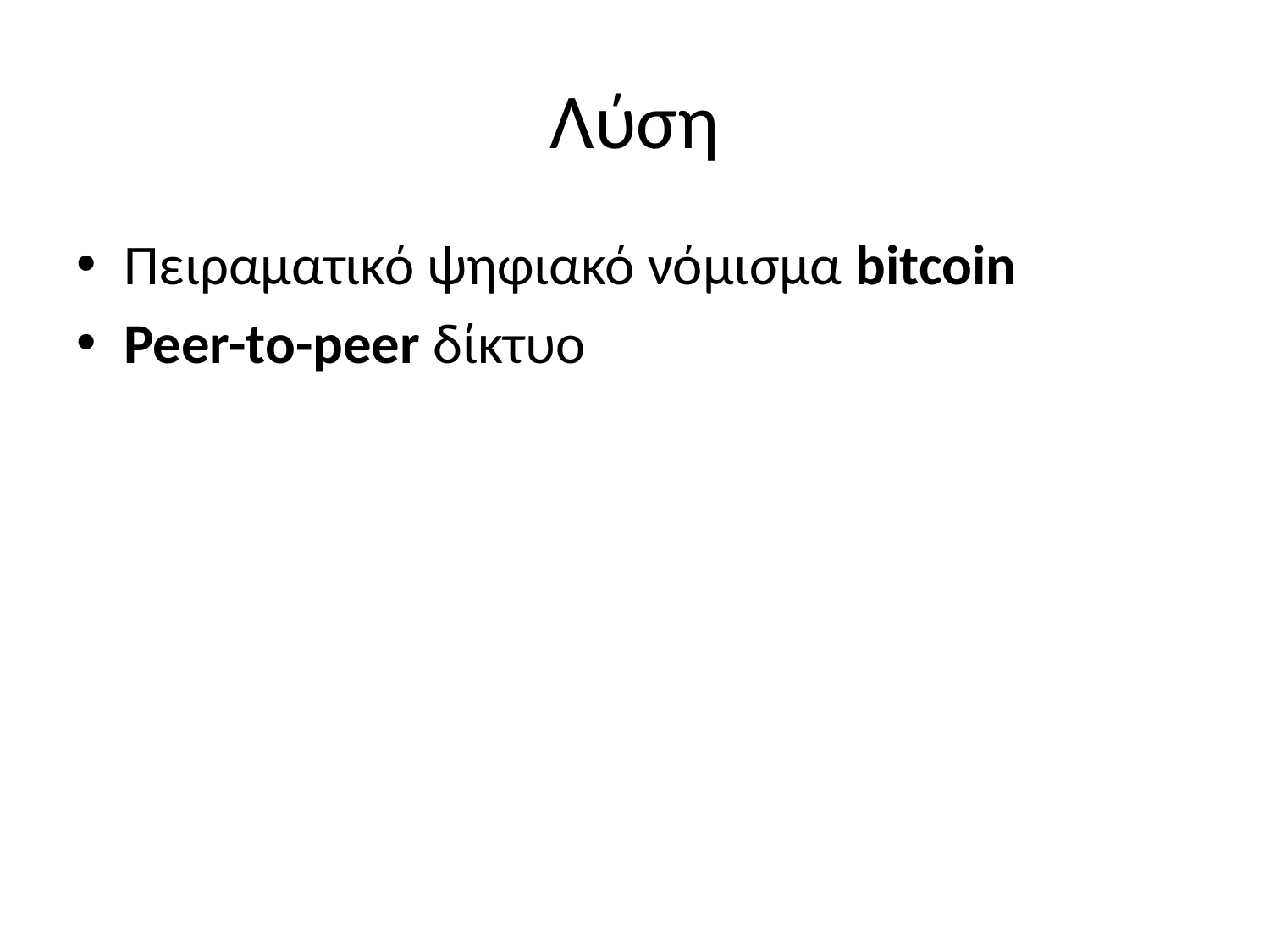

# Λύση
Πειραματικό ψηφιακό νόμισμα bitcoin
Peer-to-peer δίκτυο